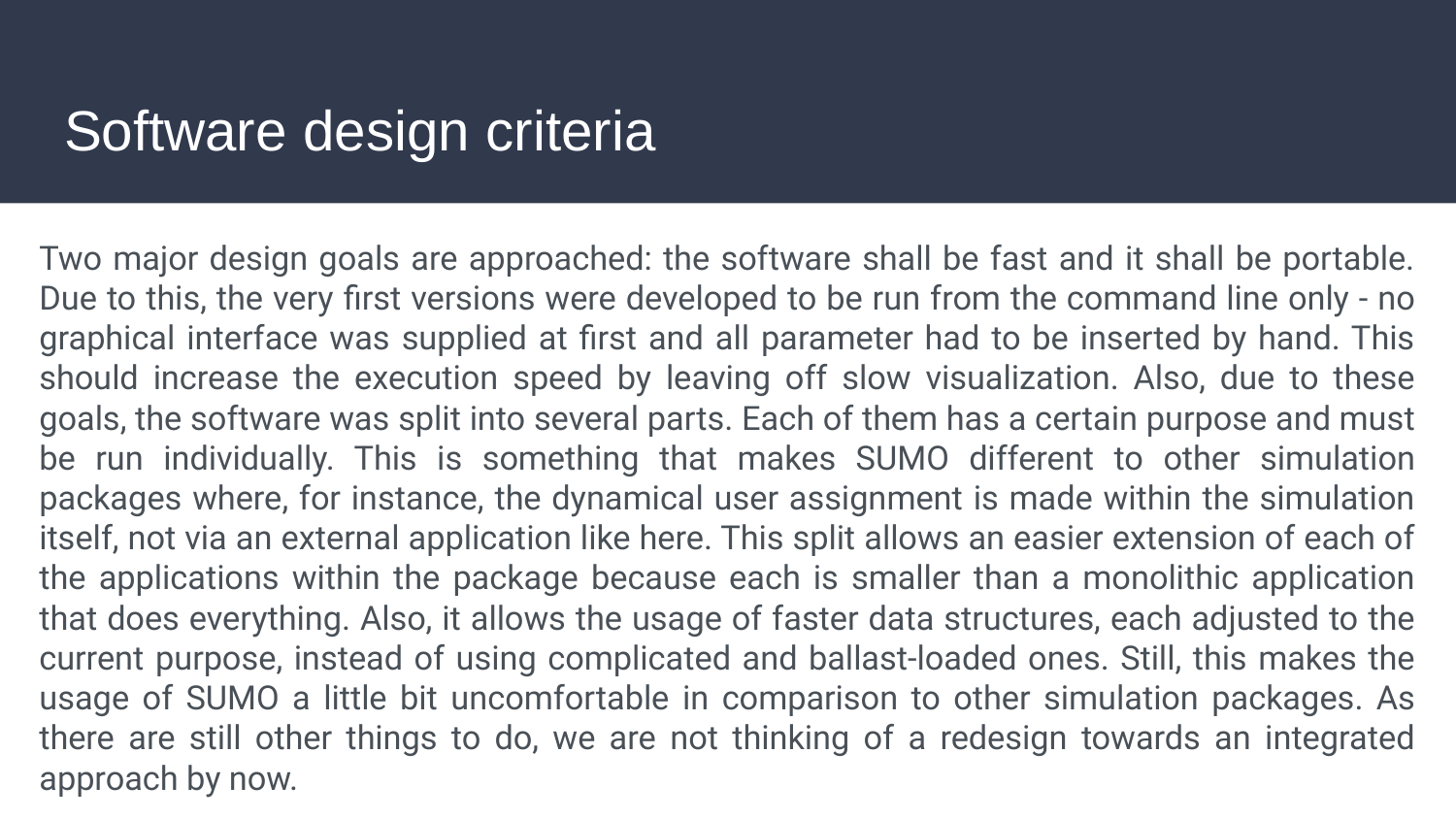

# Software design criteria
Two major design goals are approached: the software shall be fast and it shall be portable. Due to this, the very first versions were developed to be run from the command line only - no graphical interface was supplied at first and all parameter had to be inserted by hand. This should increase the execution speed by leaving off slow visualization. Also, due to these goals, the software was split into several parts. Each of them has a certain purpose and must be run individually. This is something that makes SUMO different to other simulation packages where, for instance, the dynamical user assignment is made within the simulation itself, not via an external application like here. This split allows an easier extension of each of the applications within the package because each is smaller than a monolithic application that does everything. Also, it allows the usage of faster data structures, each adjusted to the current purpose, instead of using complicated and ballast-loaded ones. Still, this makes the usage of SUMO a little bit uncomfortable in comparison to other simulation packages. As there are still other things to do, we are not thinking of a redesign towards an integrated approach by now.